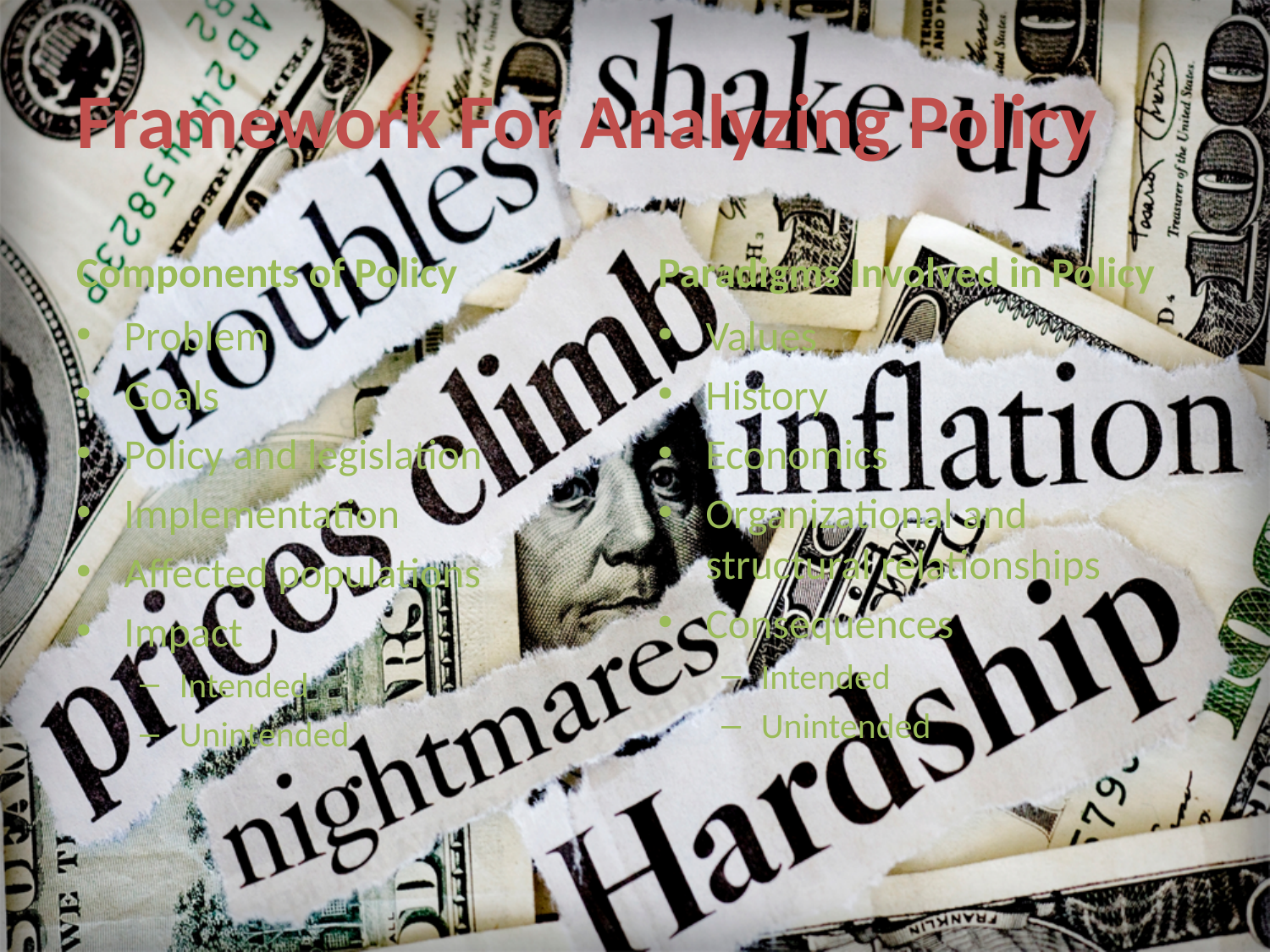

# Framework For Analyzing Policy
Components of Policy
Paradigms Involved in Policy
Problem
Goals
Policy and legislation
Implementation
Affected populations
Impact
Intended
Unintended
Values
History
Economics
Organizational and structural relationships
Consequences
Intended
Unintended